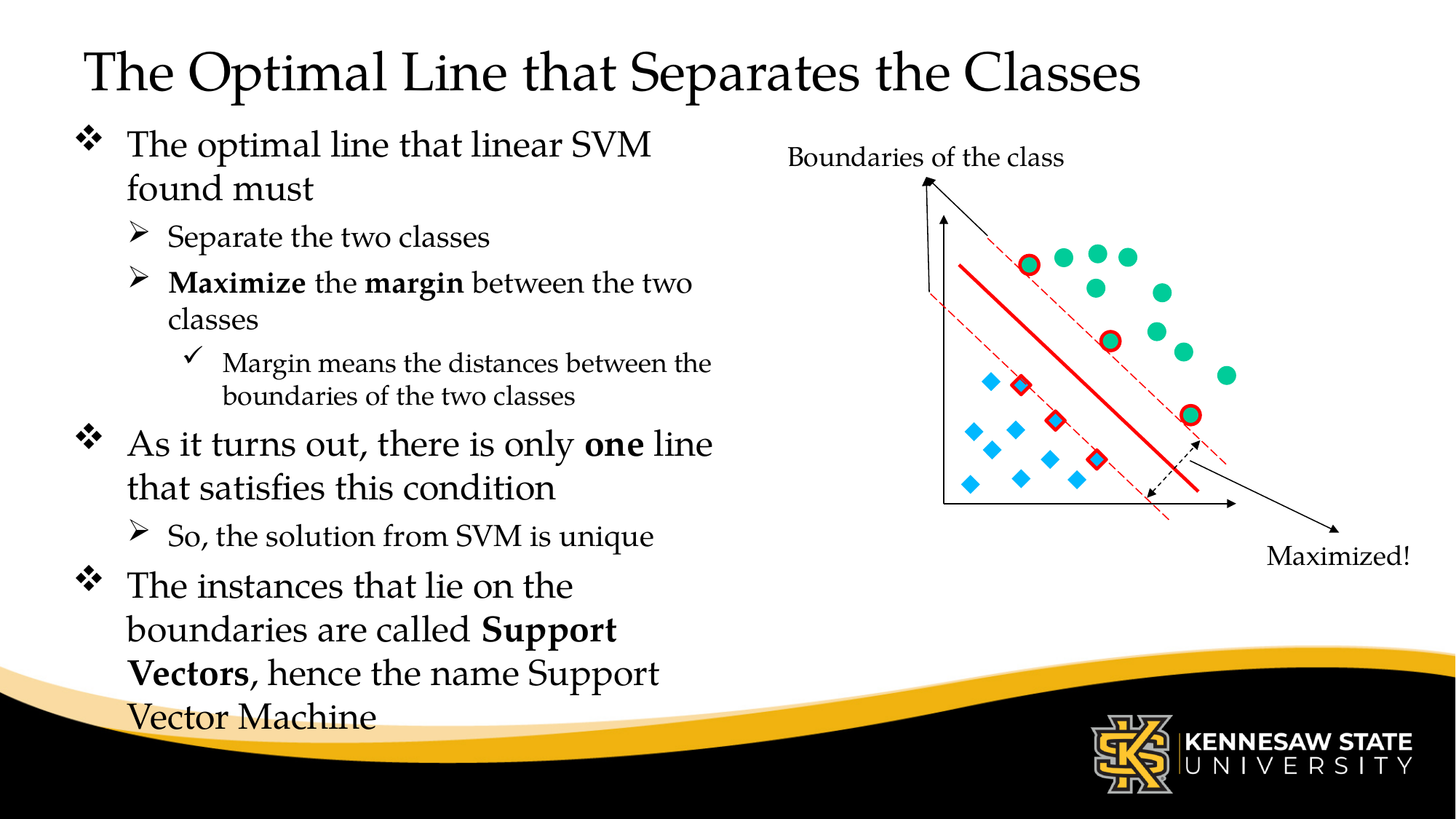

# The Optimal Line that Separates the Classes
The optimal line that linear SVM found must
Separate the two classes
Maximize the margin between the two classes
Margin means the distances between the boundaries of the two classes
As it turns out, there is only one line that satisfies this condition
So, the solution from SVM is unique
The instances that lie on the boundaries are called Support Vectors, hence the name Support Vector Machine
Boundaries of the class

Maximized!